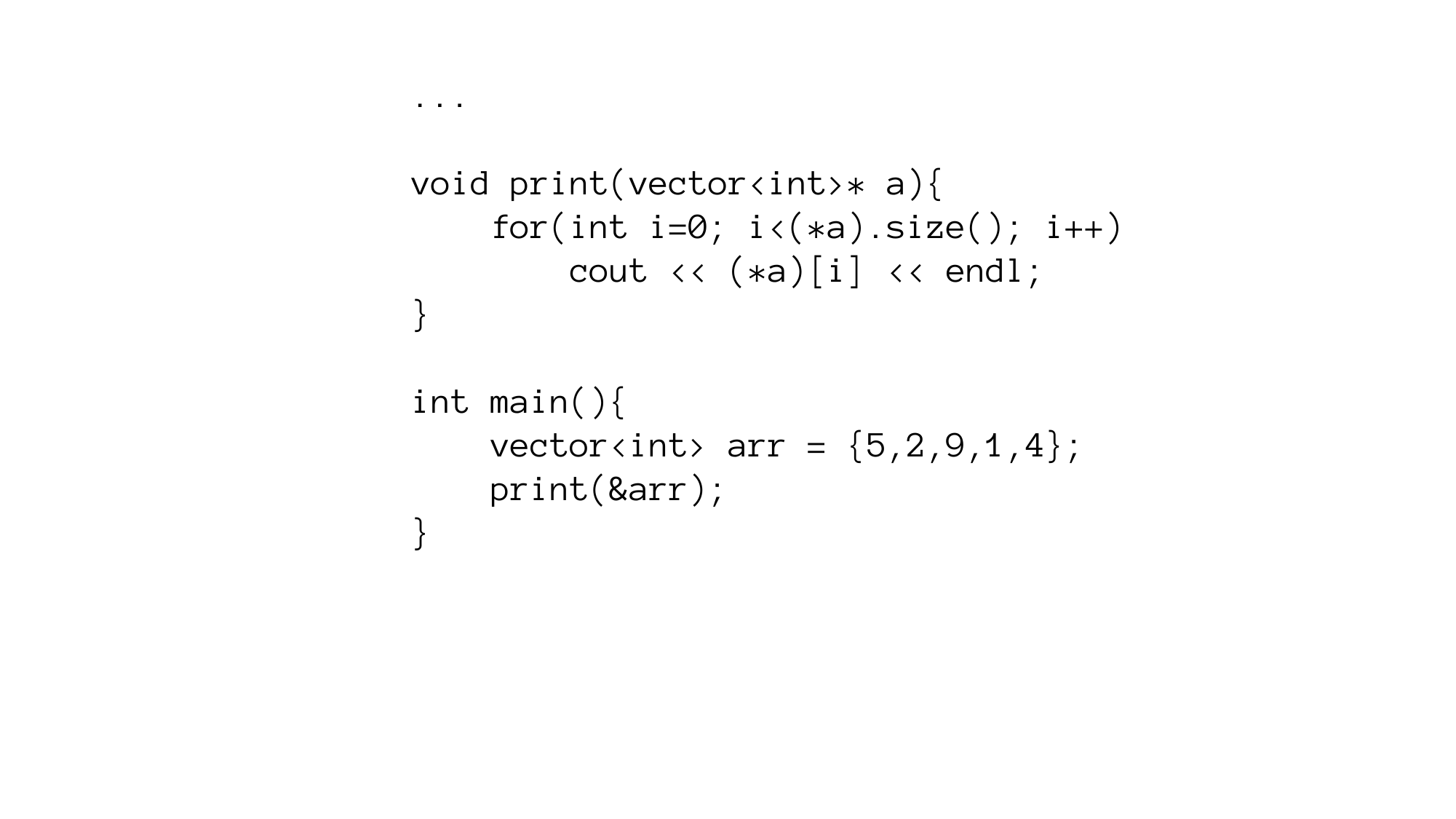

...

void print(vector<int>* a){
    for(int i=0; i<(*a).size(); i++)
        cout << (*a)[i] << endl;
}

int main(){
    vector<int> arr = {5,2,9,1,4};
    print(&arr);
}